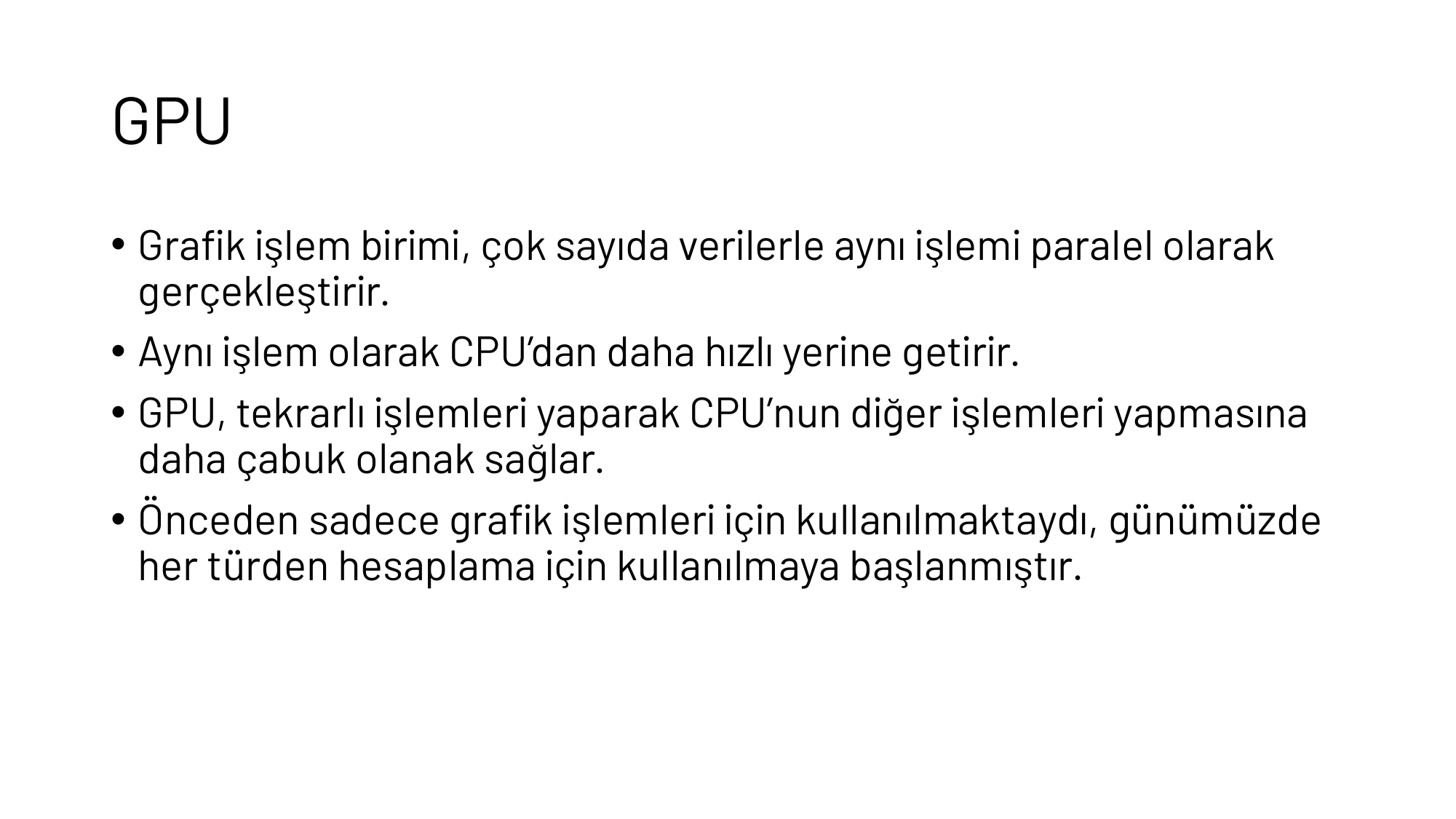

# GPU
Grafik işlem birimi, çok sayıda verilerle aynı işlemi paralel olarak gerçekleştirir.
Aynı işlem olarak CPU’dan daha hızlı yerine getirir.
GPU, tekrarlı işlemleri yaparak CPU’nun diğer işlemleri yapmasına daha çabuk olanak sağlar.
Önceden sadece grafik işlemleri için kullanılmaktaydı, günümüzde her türden hesaplama için kullanılmaya başlanmıştır.